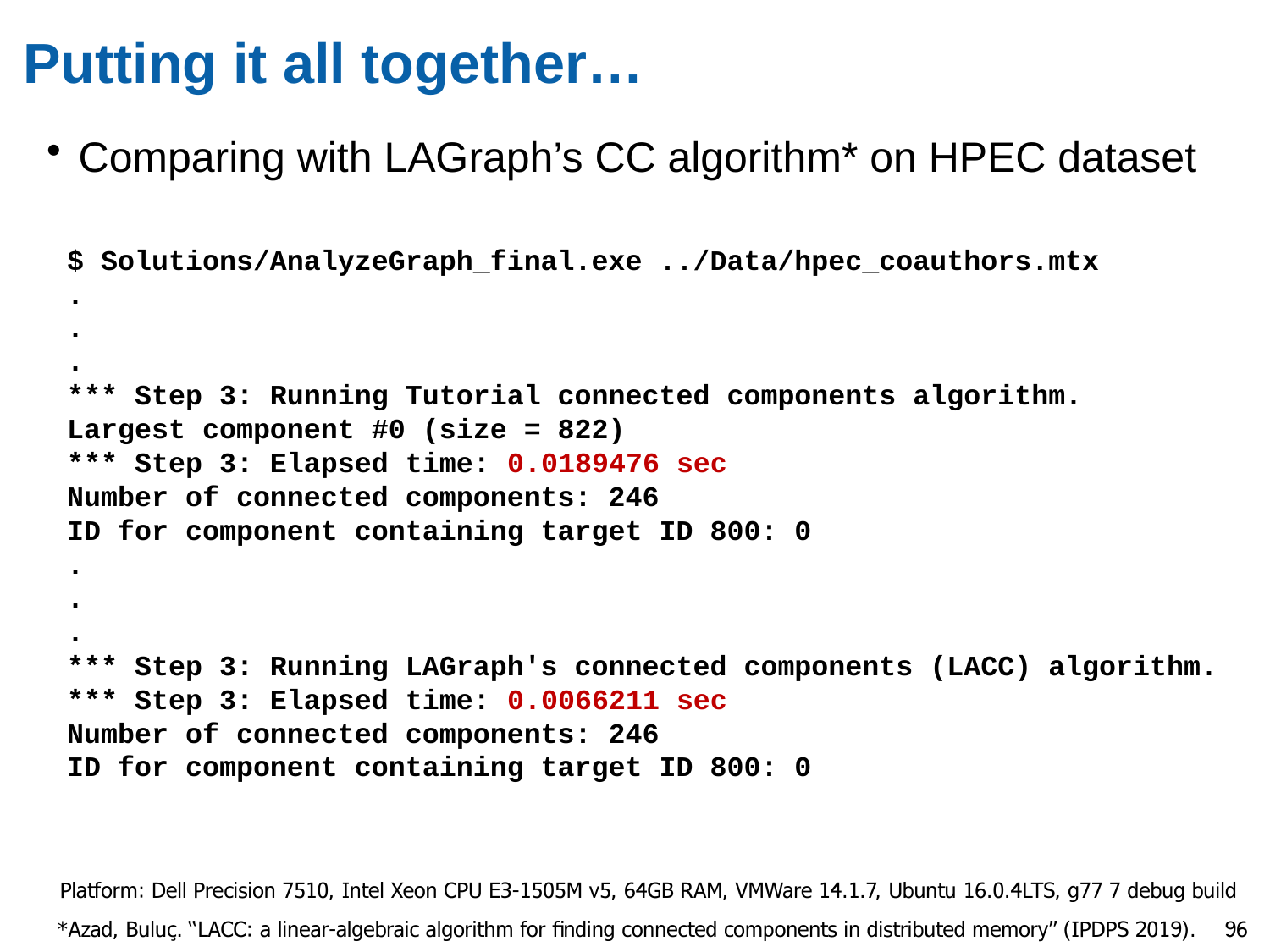

# Putting it all together…
Comparing with LAGraph’s CC algorithm* on HPEC dataset
$ Solutions/AnalyzeGraph_final.exe ../Data/hpec_coauthors.mtx
.
.
.
*** Step 3: Running Tutorial connected components algorithm.
Largest component #0 (size = 822)
*** Step 3: Elapsed time: 0.0189476 sec
Number of connected components: 246
ID for component containing target ID 800: 0
.
.
.
*** Step 3: Running LAGraph's connected components (LACC) algorithm.
*** Step 3: Elapsed time: 0.0066211 sec
Number of connected components: 246
ID for component containing target ID 800: 0
Platform: Dell Precision 7510, Intel Xeon CPU E3-1505M v5, 64GB RAM, VMWare 14.1.7, Ubuntu 16.0.4LTS, g77 7 debug build
*Azad, Buluç. “LACC: a linear-algebraic algorithm for finding connected components in distributed memory” (IPDPS 2019).
96